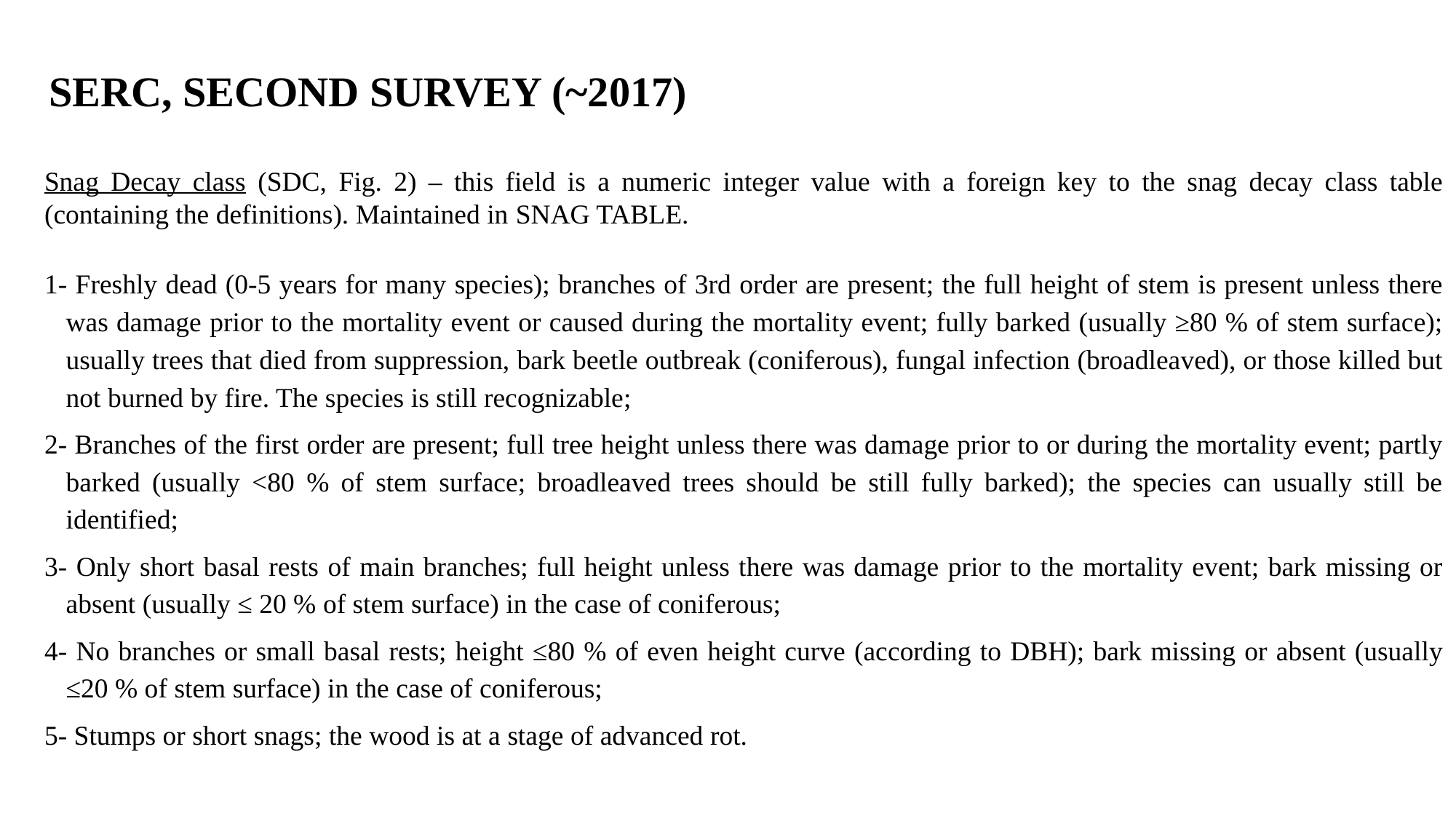

SERC, SECOND SURVEY (~2017)
Snag Decay class (SDC, Fig. 2) – this field is a numeric integer value with a foreign key to the snag decay class table (containing the definitions). Maintained in Snag table.

1- Freshly dead (0-5 years for many species); branches of 3rd order are present; the full height of stem is present unless there was damage prior to the mortality event or caused during the mortality event; fully barked (usually ≥80 % of stem surface); usually trees that died from suppression, bark beetle outbreak (coniferous), fungal infection (broadleaved), or those killed but not burned by fire. The species is still recognizable;
2- Branches of the first order are present; full tree height unless there was damage prior to or during the mortality event; partly barked (usually <80 % of stem surface; broadleaved trees should be still fully barked); the species can usually still be identified;
3- Only short basal rests of main branches; full height unless there was damage prior to the mortality event; bark missing or absent (usually ≤ 20 % of stem surface) in the case of coniferous;
4- No branches or small basal rests; height ≤80 % of even height curve (according to DBH); bark missing or absent (usually ≤20 % of stem surface) in the case of coniferous;
5- Stumps or short snags; the wood is at a stage of advanced rot.